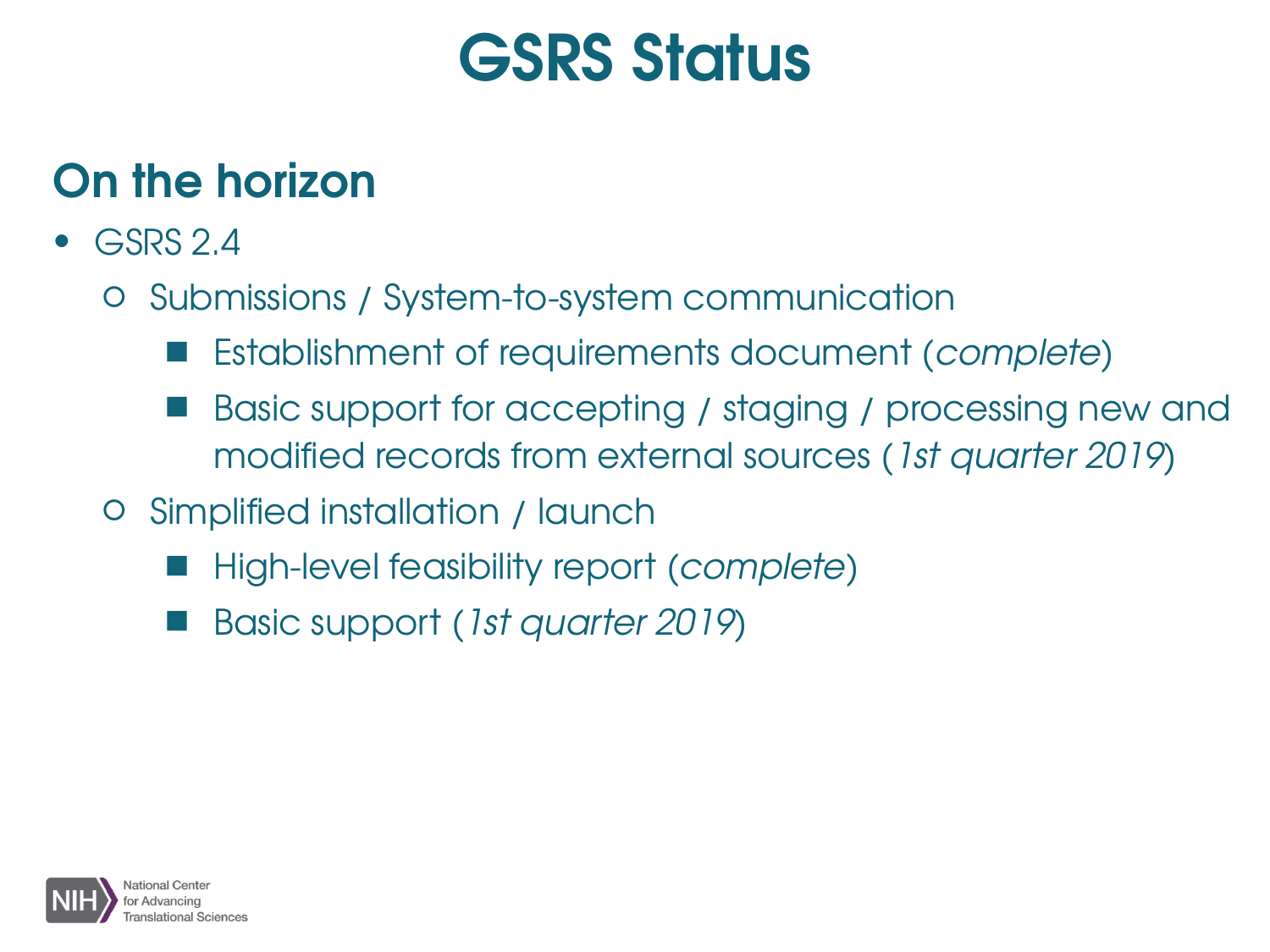

GSRS Status
On the horizon
GSRS 2.4
Submissions / System-to-system communication
Establishment of requirements document (complete)
Basic support for accepting / staging / processing new and modified records from external sources (1st quarter 2019)
Simplified installation / launch
High-level feasibility report (complete)
Basic support (1st quarter 2019)